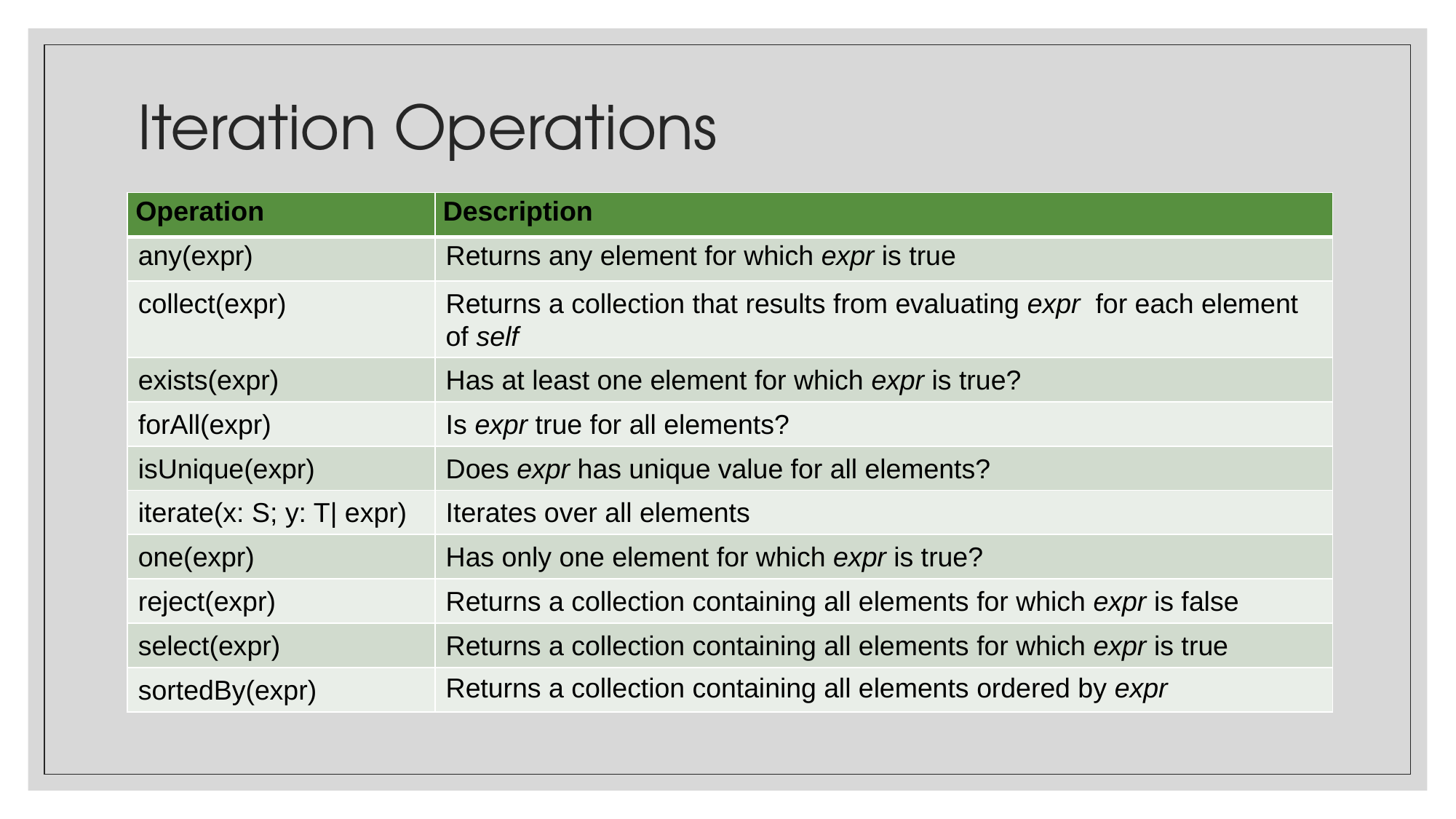

# Iteration Operations
| Operation | Description |
| --- | --- |
| any(expr) | Returns any element for which expr is true |
| collect(expr) | Returns a collection that results from evaluating expr for each element of self |
| exists(expr) | Has at least one element for which expr is true? |
| forAll(expr) | Is expr true for all elements? |
| isUnique(expr) | Does expr has unique value for all elements? |
| iterate(x: S; y: T| expr) | Iterates over all elements |
| one(expr) | Has only one element for which expr is true? |
| reject(expr) | Returns a collection containing all elements for which expr is false |
| select(expr) | Returns a collection containing all elements for which expr is true |
| sortedBy(expr) | Returns a collection containing all elements ordered by expr |